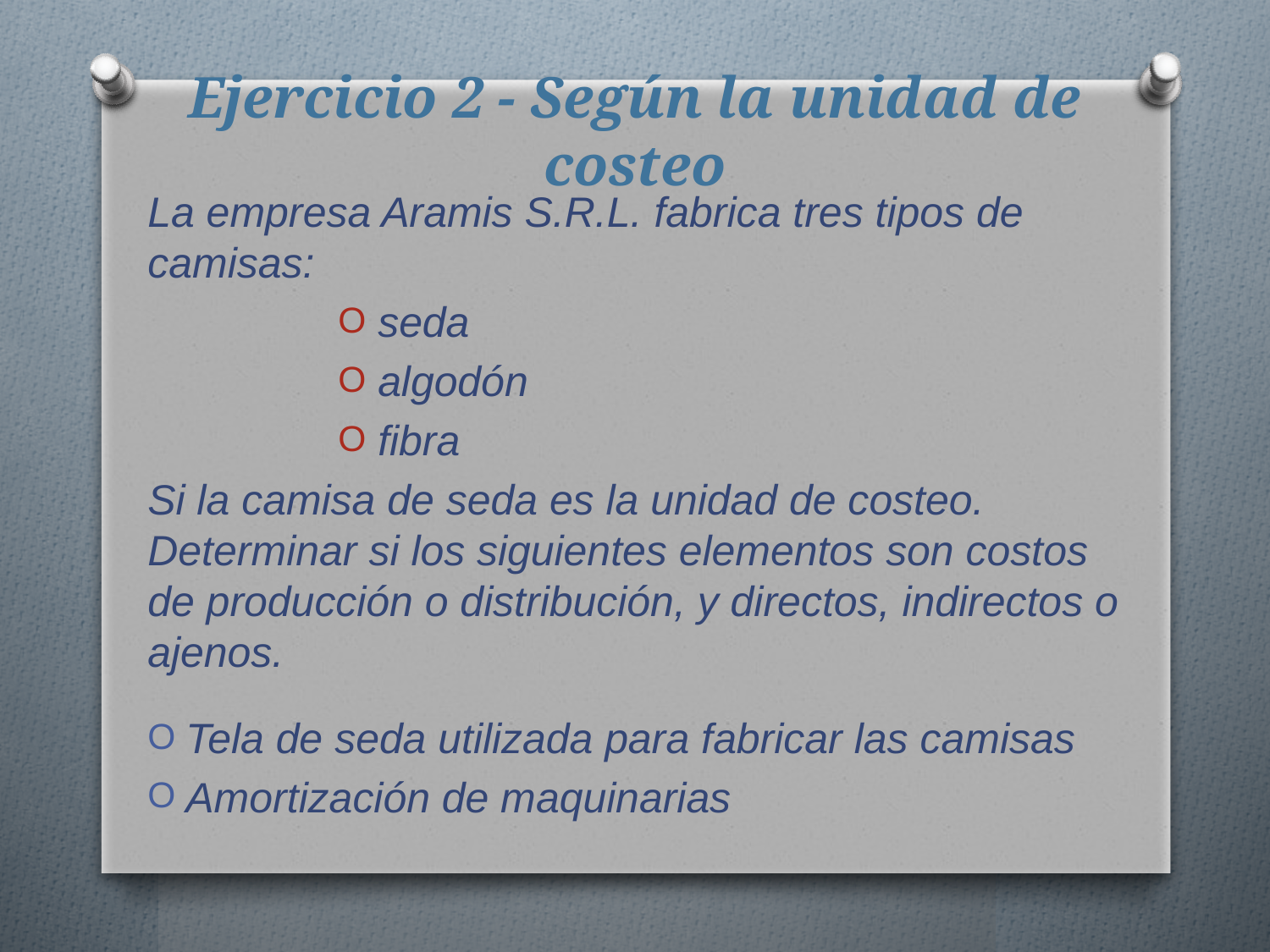

# Ejercicio 2 - Según la unidad de costeo
La empresa Aramis S.R.L. fabrica tres tipos de camisas:
 seda
 algodón
 fibra
Si la camisa de seda es la unidad de costeo. Determinar si los siguientes elementos son costos de producción o distribución, y directos, indirectos o ajenos.

Tela de seda utilizada para fabricar las camisas
Amortización de maquinarias